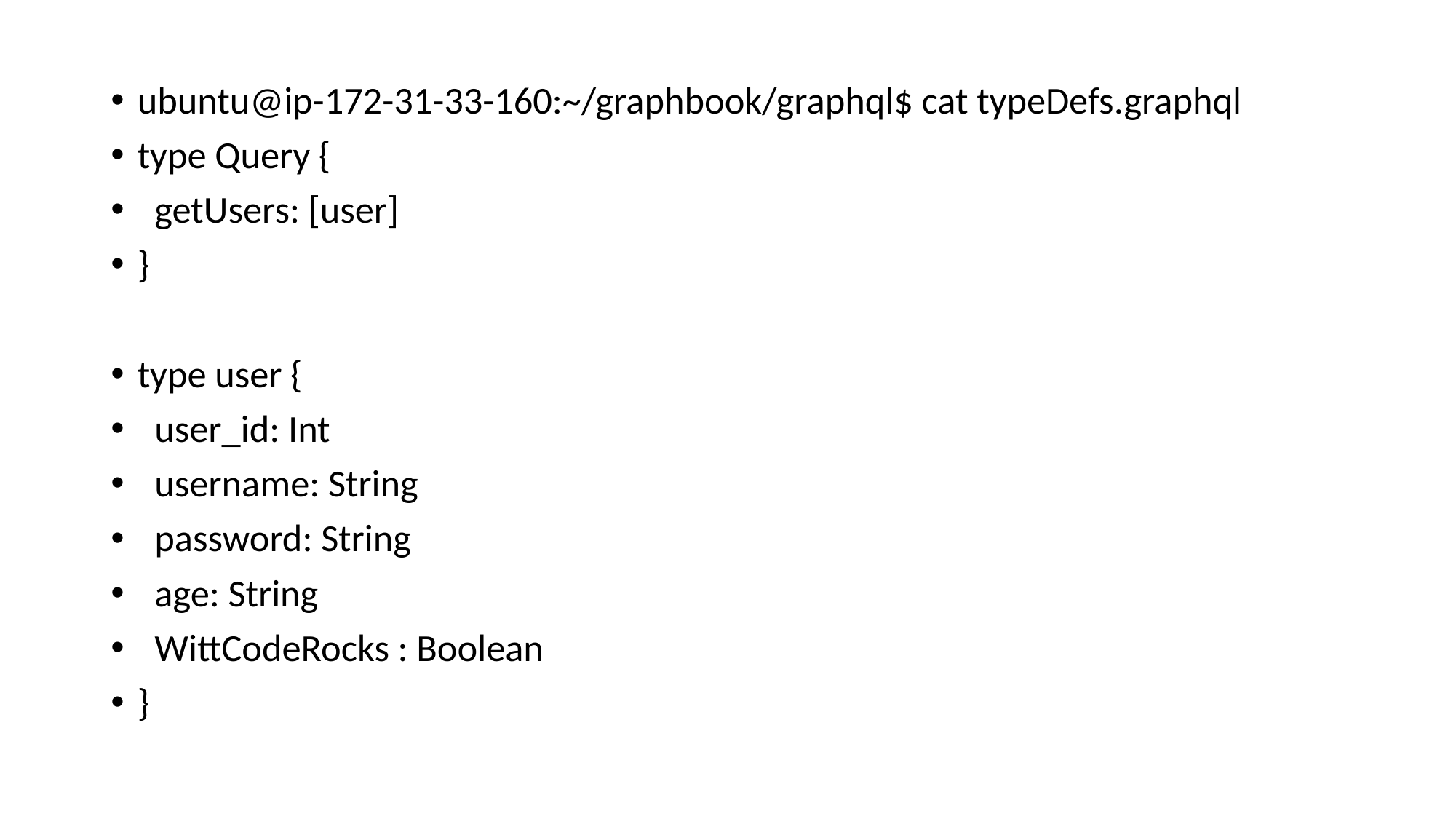

ubuntu@ip-172-31-33-160:~/graphbook/graphql$ cat typeDefs.graphql
type Query {
  getUsers: [user]
}

type user {
  user_id: Int
  username: String
  password: String
  age: String
  WittCodeRocks : Boolean
}